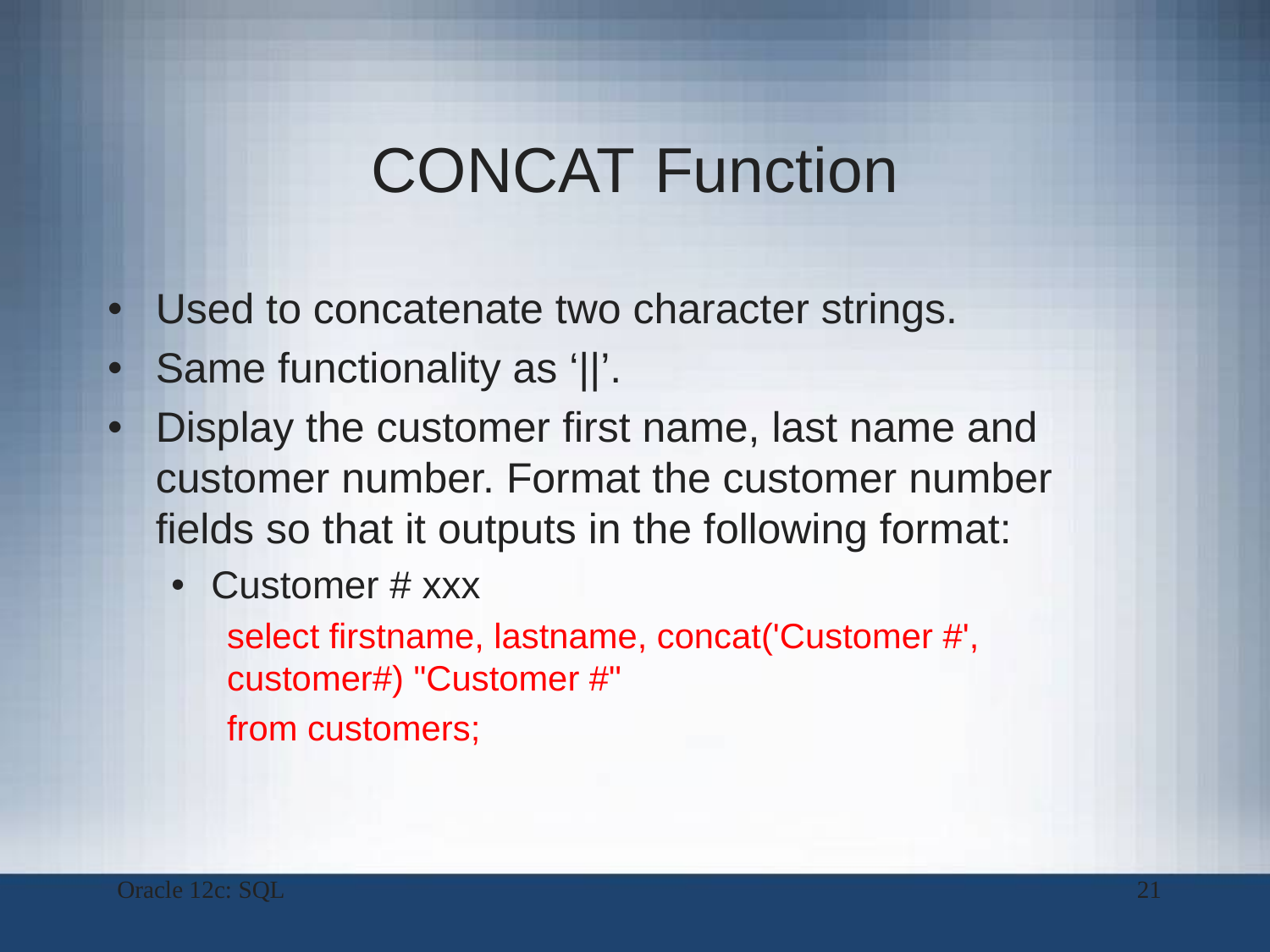

# CONCAT Function
Used to concatenate two character strings.
Same functionality as ‘||’.
Display the customer first name, last name and customer number. Format the customer number fields so that it outputs in the following format:
Customer # xxx
select firstname, lastname, concat('Customer #', customer#) "Customer #"
from customers;
Oracle 12c: SQL
21